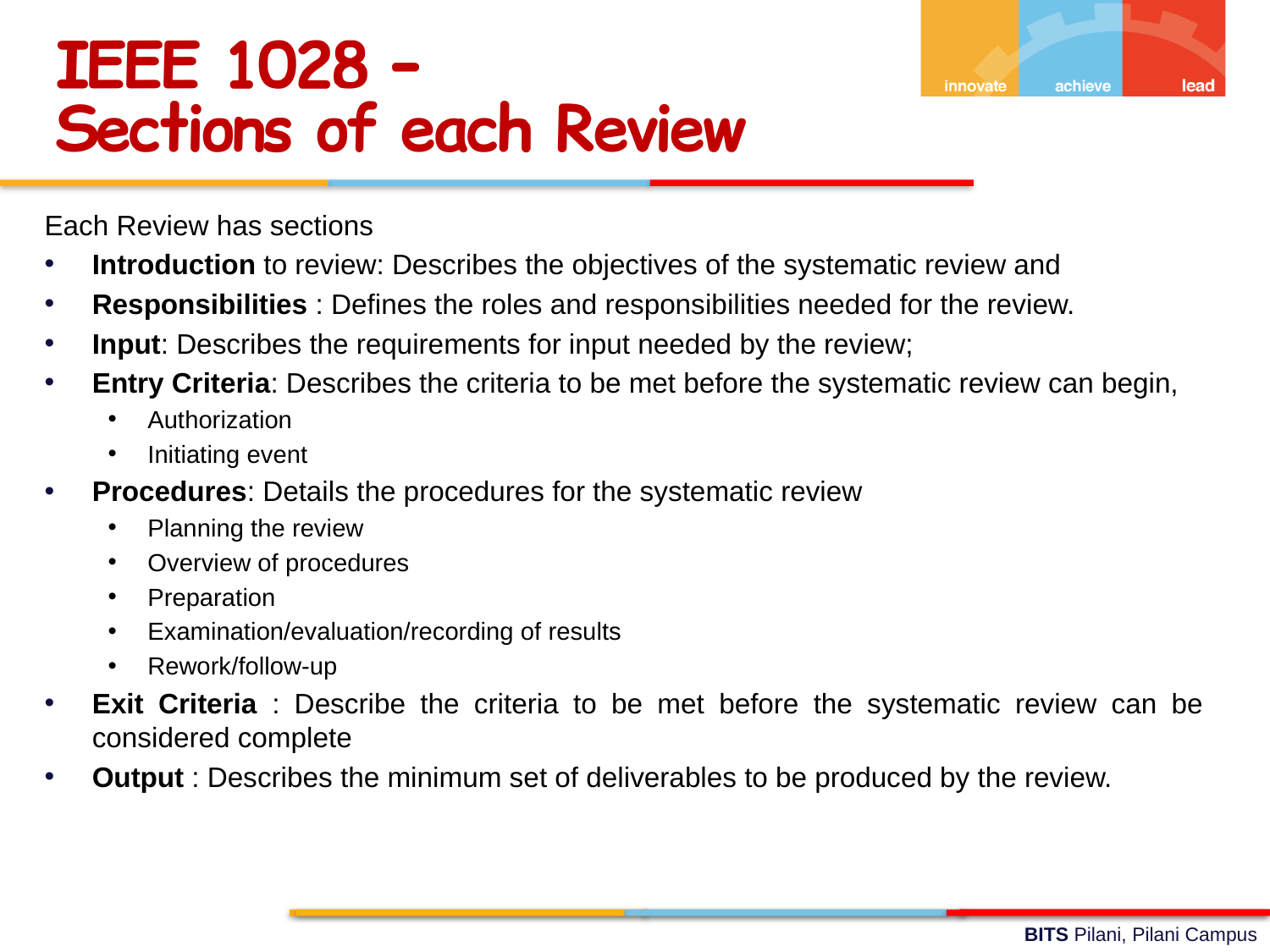

IEEE 1028 –
Sections of each Review
Each Review has sections
Introduction to review: Describes the objectives of the systematic review and
Responsibilities : Defines the roles and responsibilities needed for the review.
Input: Describes the requirements for input needed by the review;
Entry Criteria: Describes the criteria to be met before the systematic review can begin,
Authorization
Initiating event
Procedures: Details the procedures for the systematic review
Planning the review
Overview of procedures
Preparation
Examination/evaluation/recording of results
Rework/follow-up
Exit Criteria : Describe the criteria to be met before the systematic review can be considered complete
Output : Describes the minimum set of deliverables to be produced by the review.